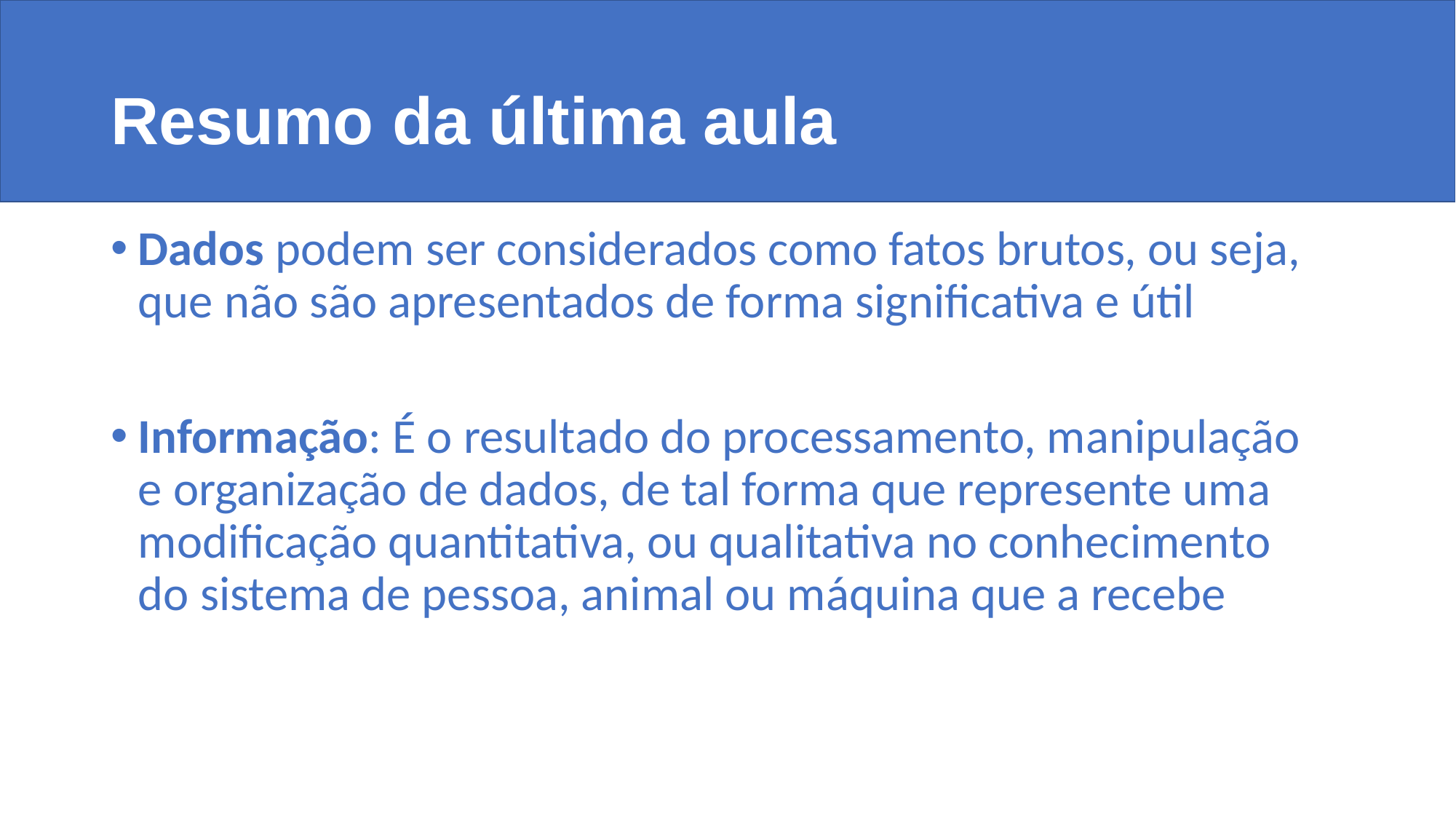

# Resumo da última aula
Dados podem ser considerados como fatos brutos, ou seja, que não são apresentados de forma significativa e útil

Informação: É o resultado do processamento, manipulação e organização de dados, de tal forma que represente uma modificação quantitativa, ou qualitativa no conhecimento do sistema de pessoa, animal ou máquina que a recebe